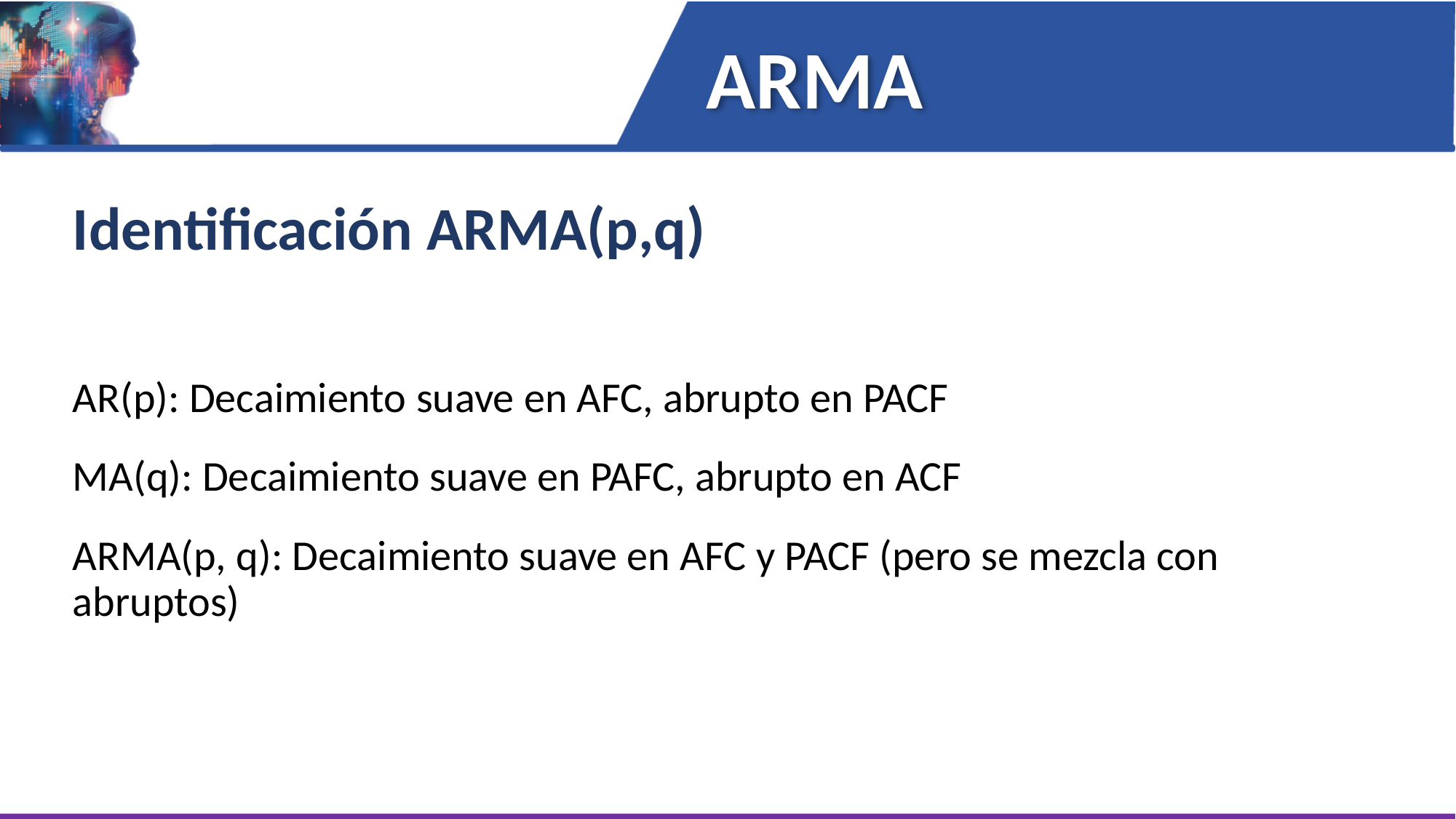

ARMA
Identificación ARMA(p,q)

AR(p): Decaimiento suave en AFC, abrupto en PACF
MA(q): Decaimiento suave en PAFC, abrupto en ACF
ARMA(p, q): Decaimiento suave en AFC y PACF (pero se mezcla con abruptos)